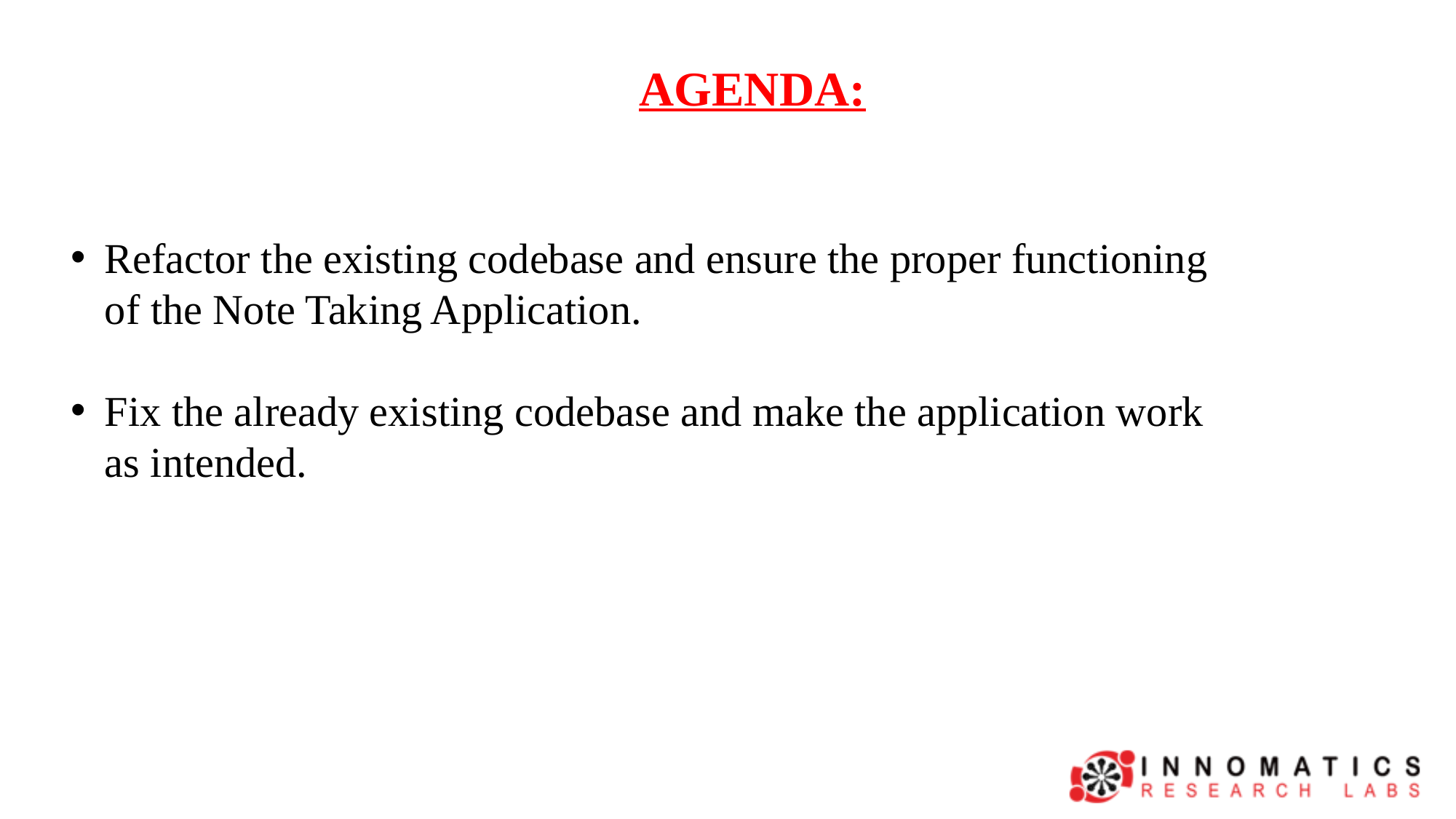

AGENDA:
Refactor the existing codebase and ensure the proper functioning of the Note Taking Application.

Fix the already existing codebase and make the application work as intended.